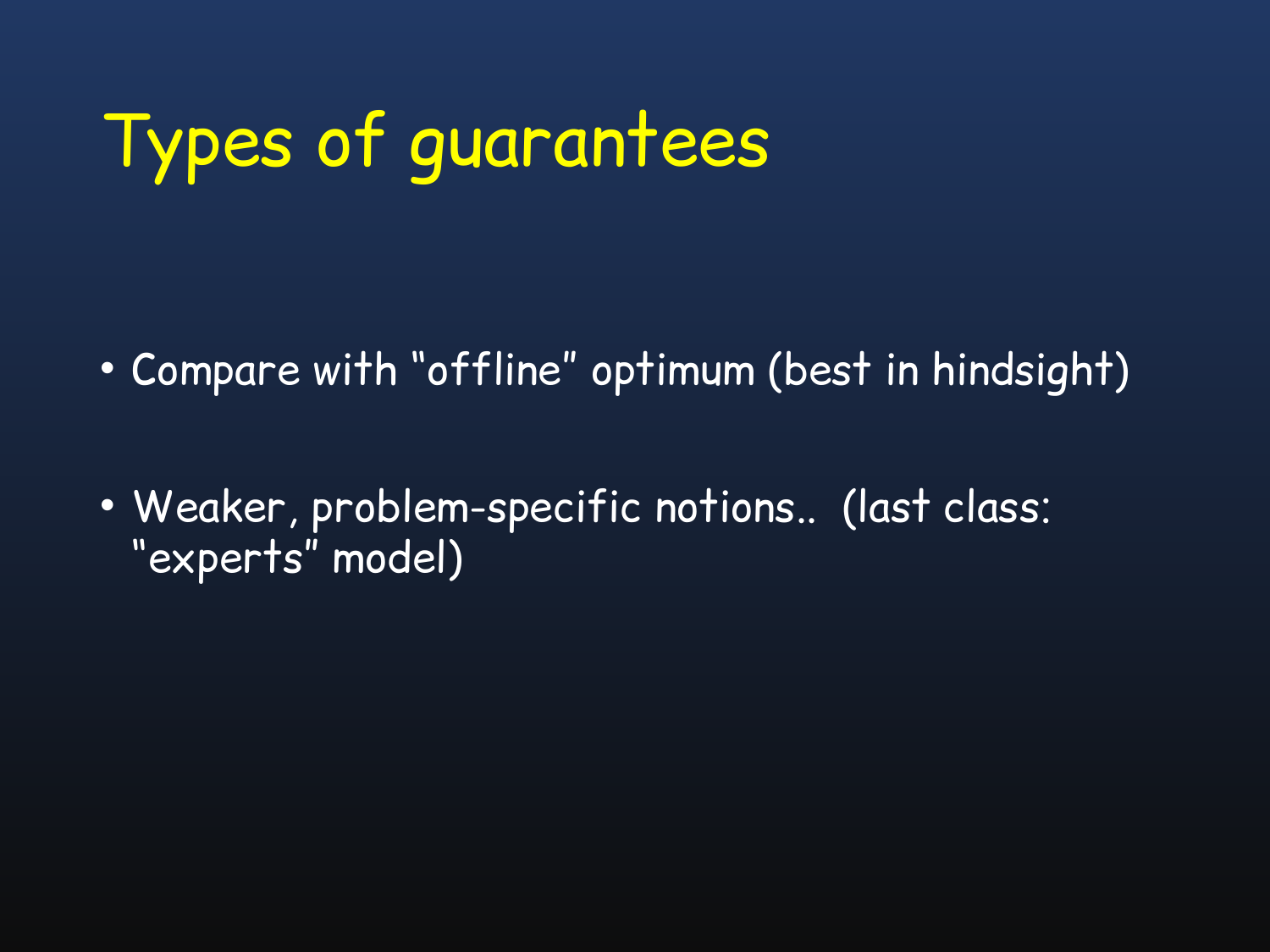

# Types of guarantees
Compare with “offline” optimum (best in hindsight)

Weaker, problem-specific notions..  (last class: “experts” model)